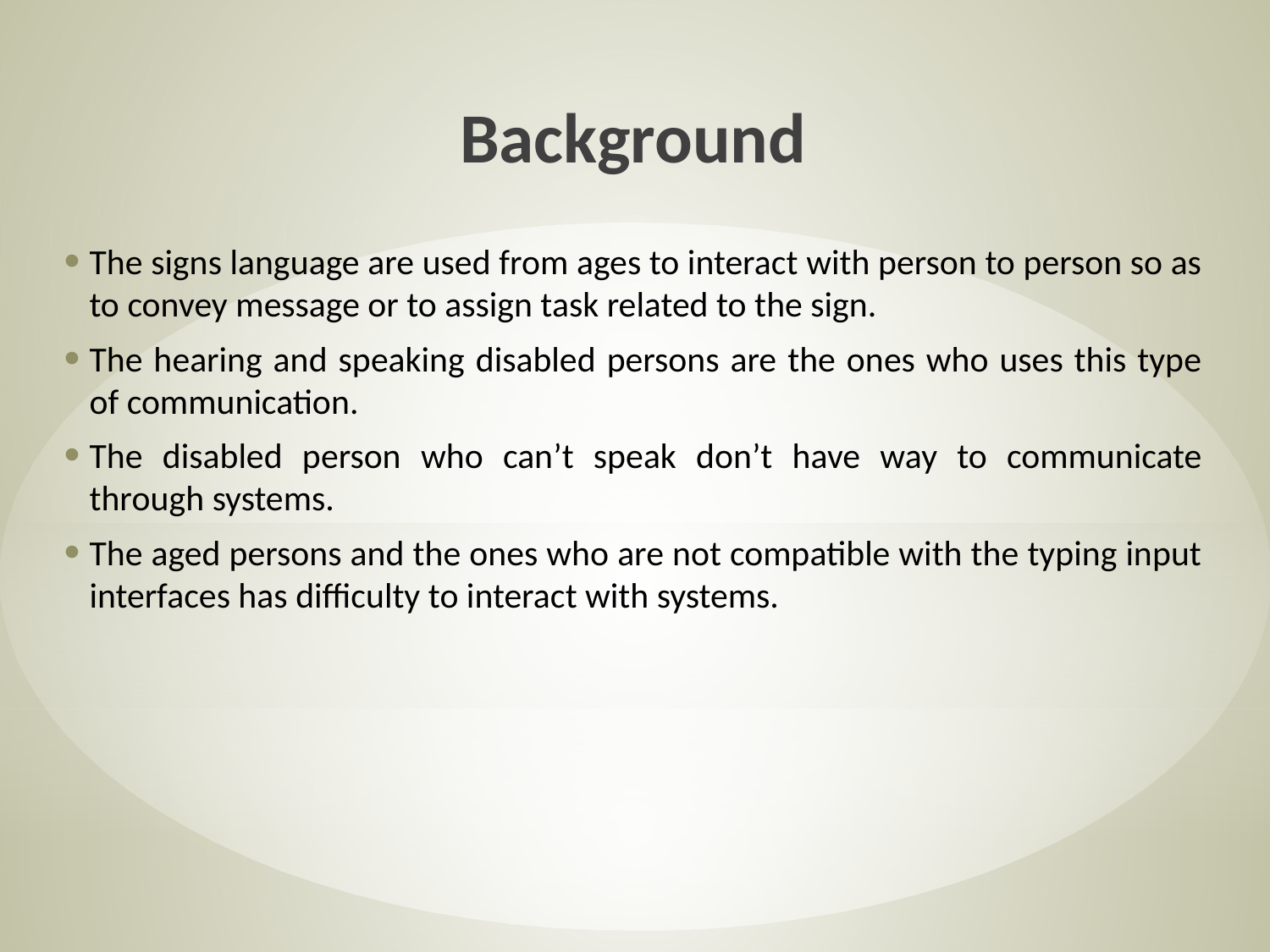

Background

The signs language are used from ages to interact with person to person so as to convey message or to assign task related to the sign.
The hearing and speaking disabled persons are the ones who uses this type of communication.
The disabled person who can’t speak don’t have way to communicate through systems.
The aged persons and the ones who are not compatible with the typing input interfaces has difficulty to interact with systems.